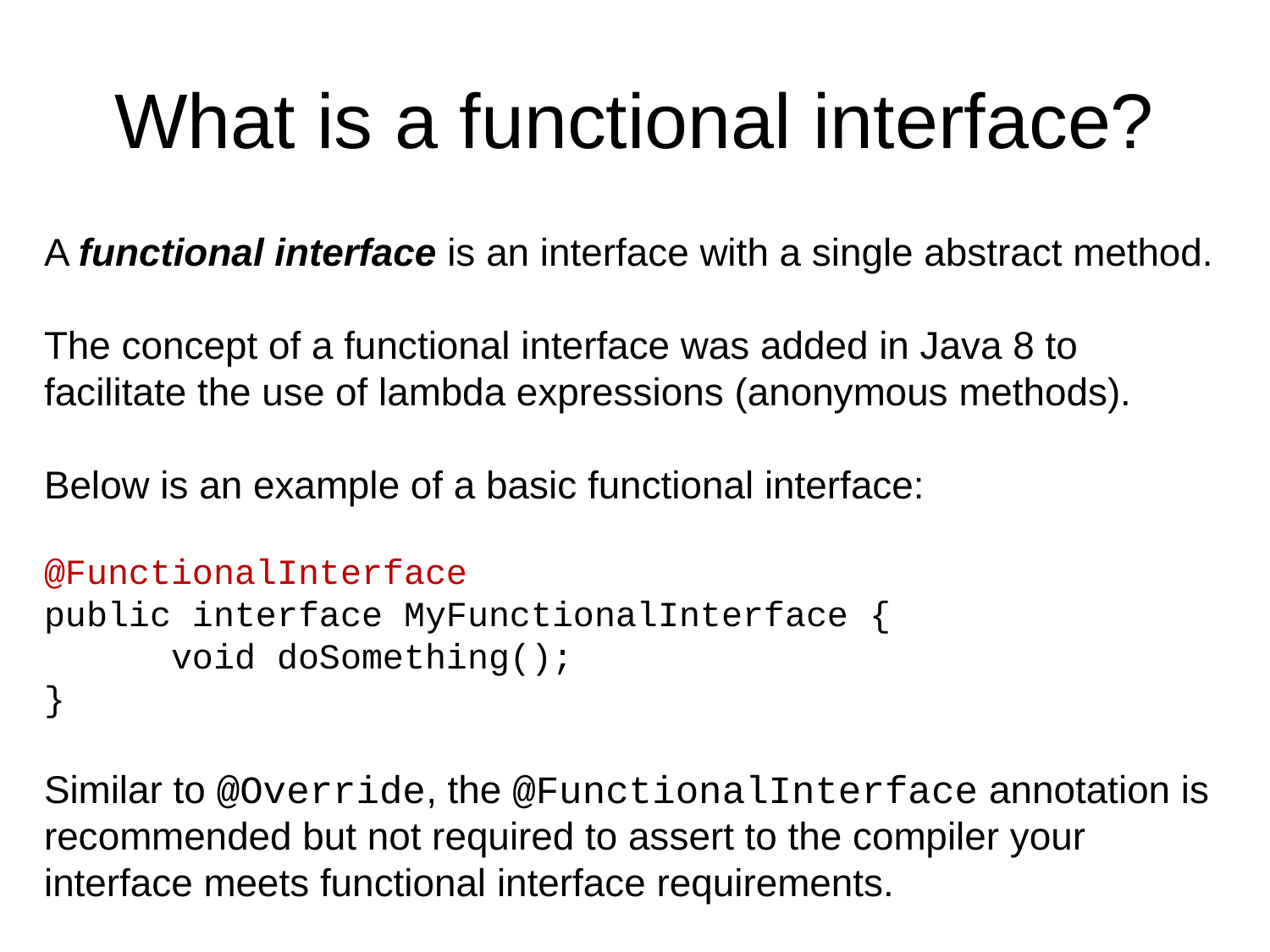

What is a functional interface?
A functional interface is an interface with a single abstract method.

The concept of a functional interface was added in Java 8 to facilitate the use of lambda expressions (anonymous methods).

Below is an example of a basic functional interface:

@FunctionalInterface
public interface MyFunctionalInterface {
	void doSomething();
}

Similar to @Override, the @FunctionalInterface annotation is recommended but not required to assert to the compiler your interface meets functional interface requirements.